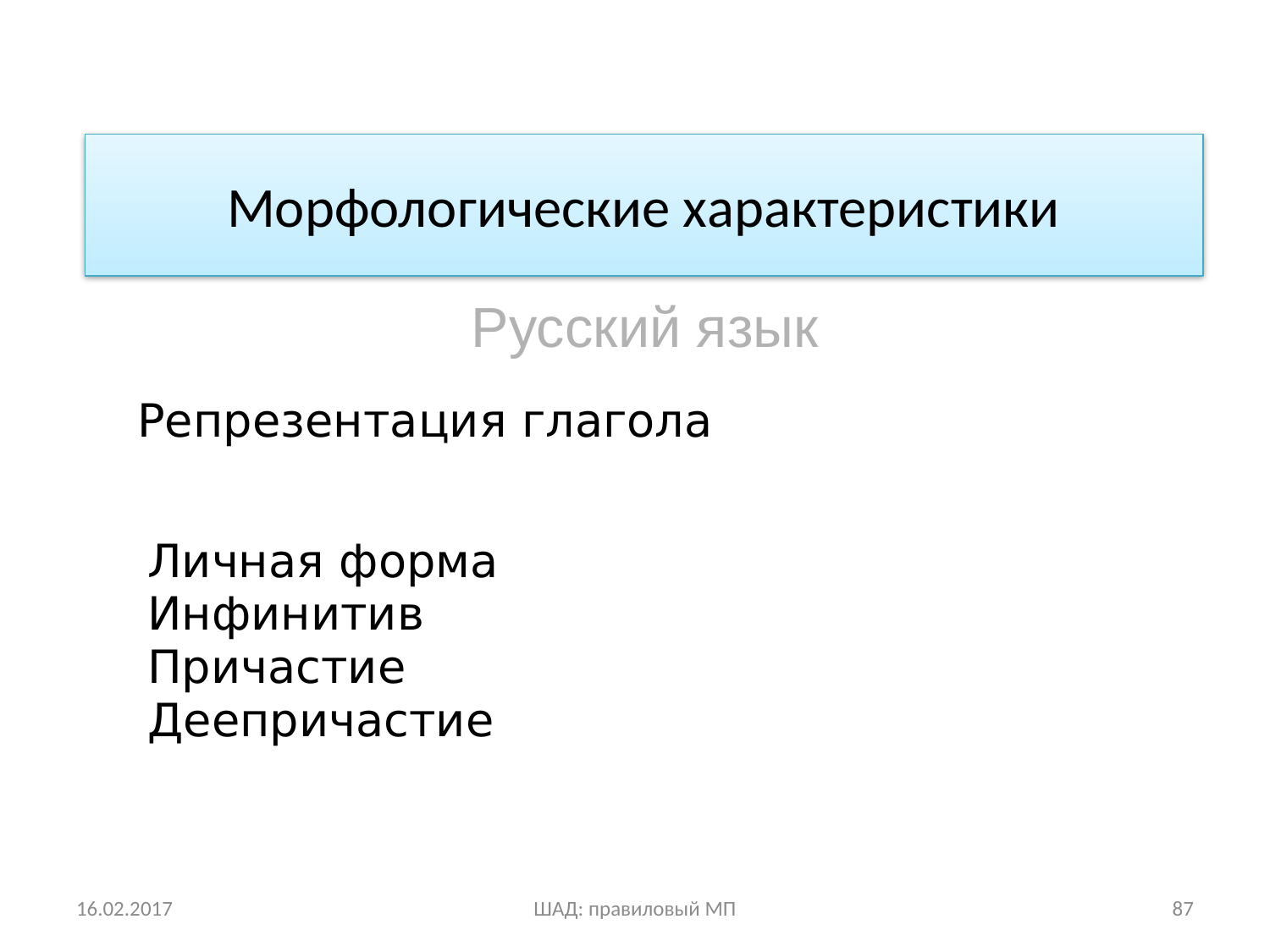

# Морфологические характеристики
Русский язык
Репрезентация глагола
Личная форма
Инфинитив
Причастие
Деепричастие

16.02.2017
ШАД: правиловый МП
87